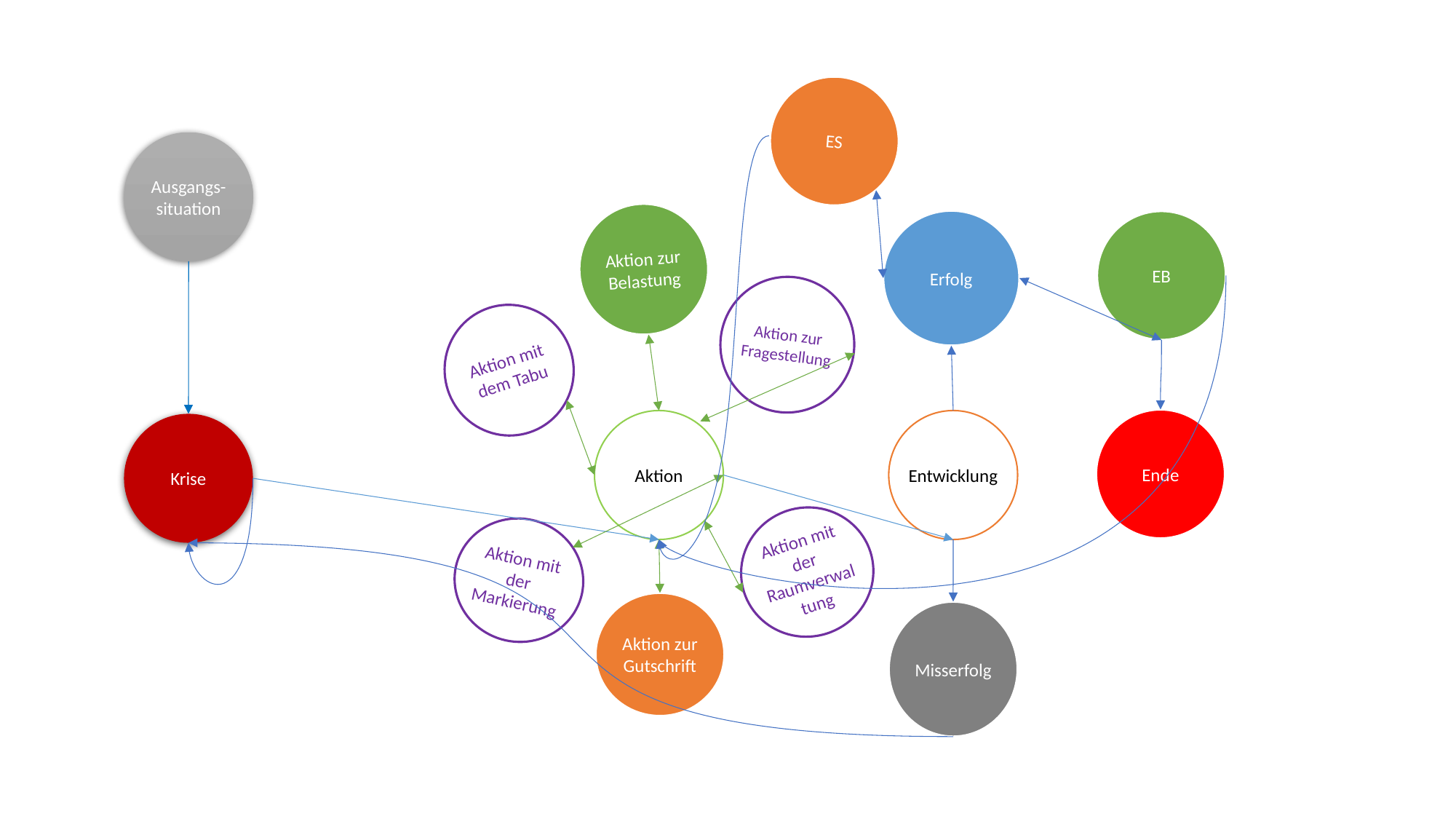

ES
Ausgangs-situation
Aktion zur Belastung
Erfolg
EB
Aktion zur
Fragestellung
Aktion mit dem Tabu
Ende
Aktion
Entwicklung
Krise
Aktion mit der Raumverwaltung
Aktion mit der
Markierung
Aktion zur
Gutschrift
Misserfolg